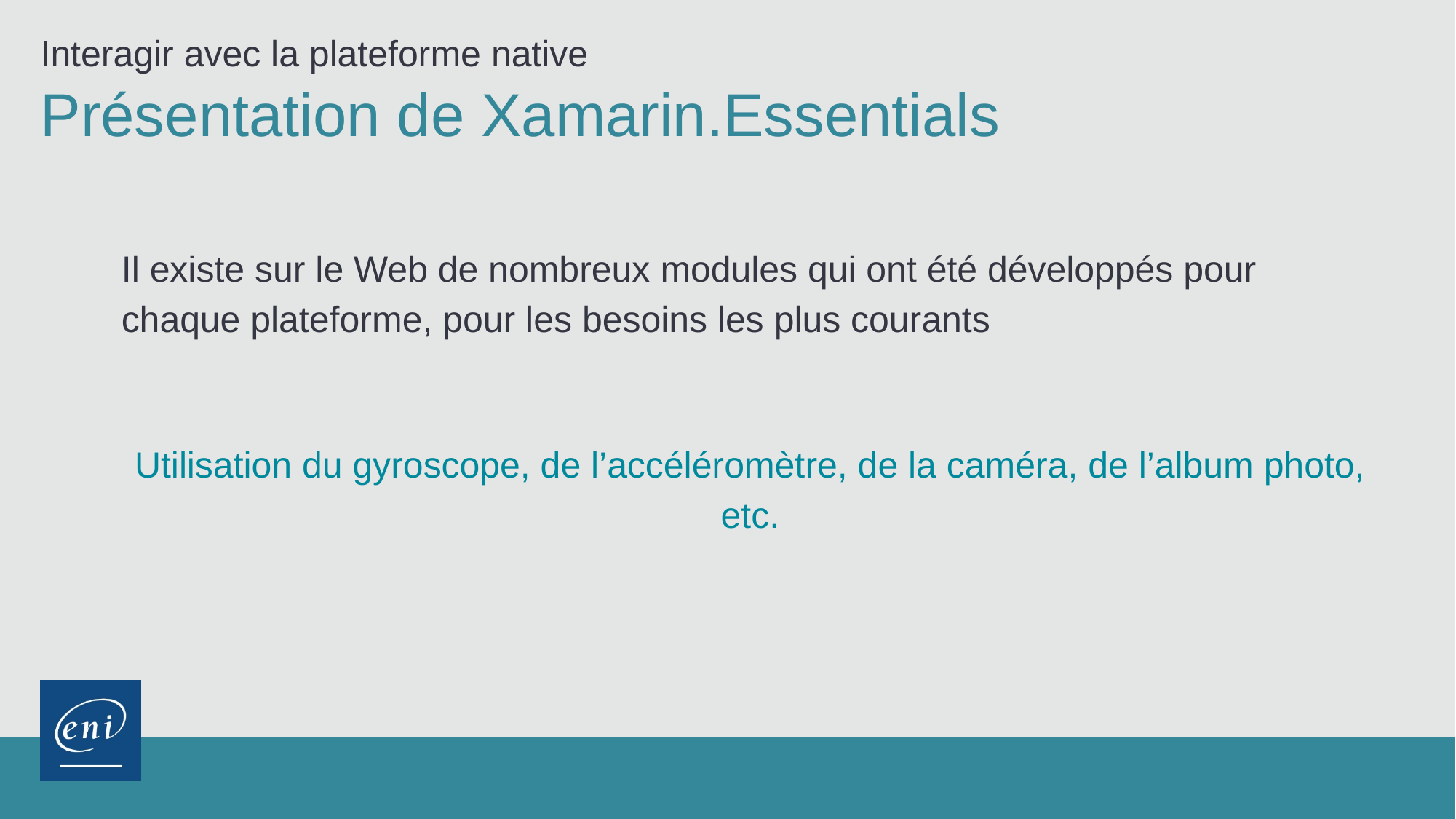

Interagir avec la plateforme native
Présentation de Xamarin.Essentials
Il existe sur le Web de nombreux modules qui ont été développés pour chaque plateforme, pour les besoins les plus courants

Utilisation du gyroscope, de l’accéléromètre, de la caméra, de l’album photo, etc.